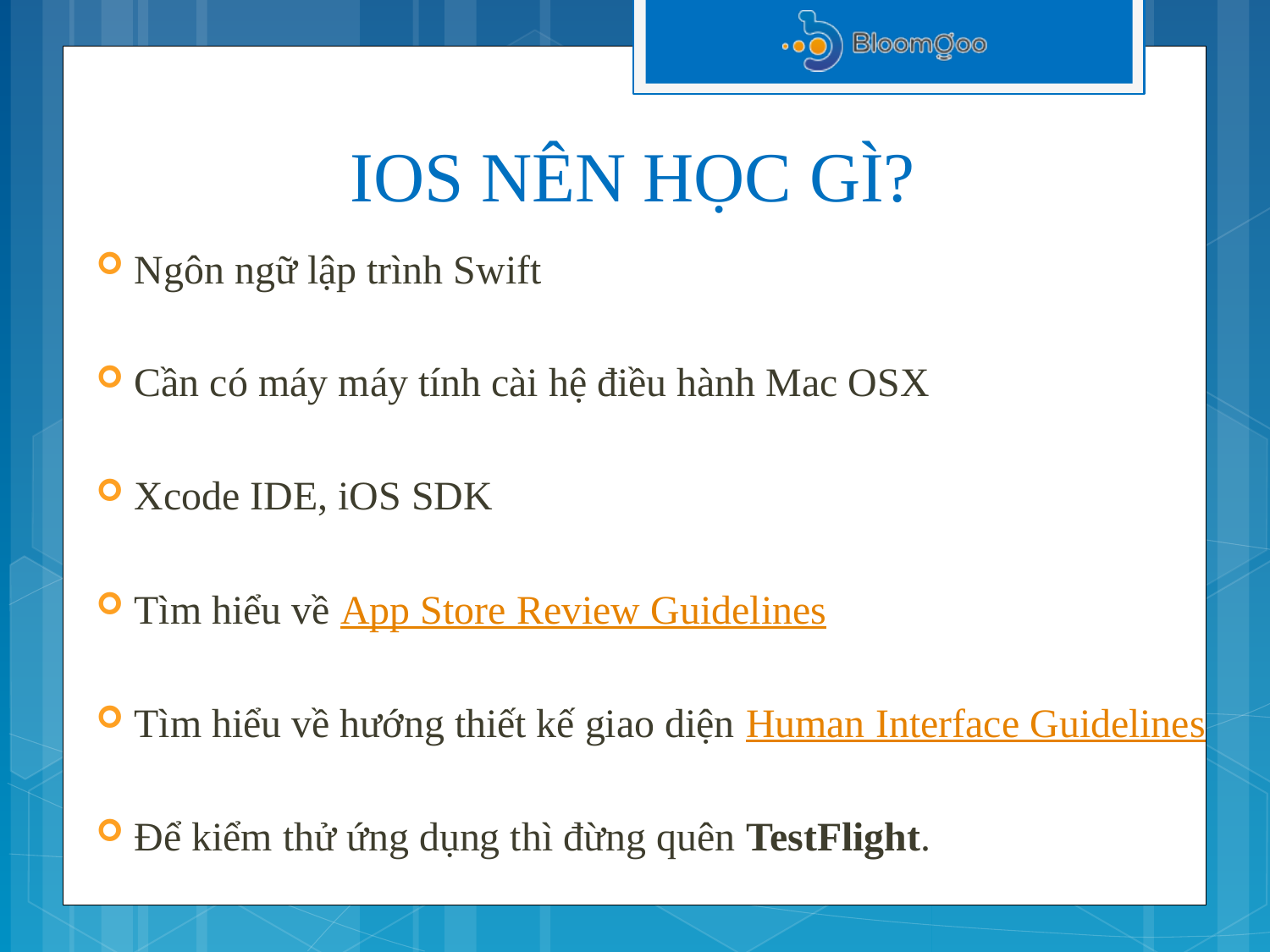

# IOS NÊN HỌC GÌ?

Ngôn ngữ lập trình Swift

Cần có máy máy tính cài hệ điều hành Mac OSX

Xcode IDE, iOS SDK

Tìm hiểu về App Store Review Guidelines

Tìm hiểu về hướng thiết kế giao diện Human Interface Guidelines

Để kiểm thử ứng dụng thì đừng quên TestFlight.